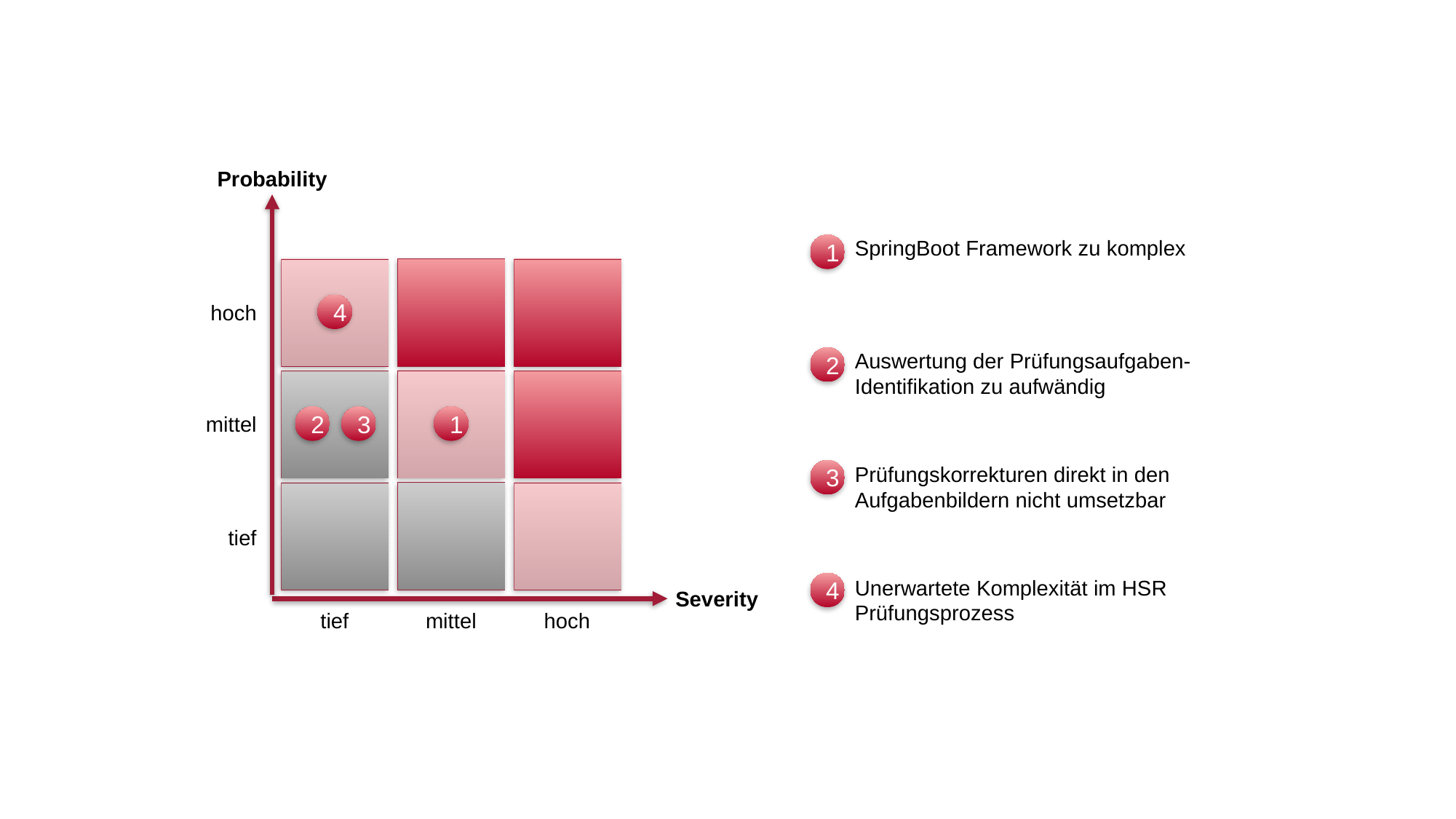

Probability
SpringBoot Framework zu komplex
1

hoch
4
Auswertung der Prüfungsaufgaben-Identifikation zu aufwändig
2

mittel
1
2
3
Prüfungskorrekturen direkt in den Aufgabenbildern nicht umsetzbar
3

tief
Unerwartete Komplexität im HSR Prüfungsprozess
4
Severity
hoch
tief
mittel